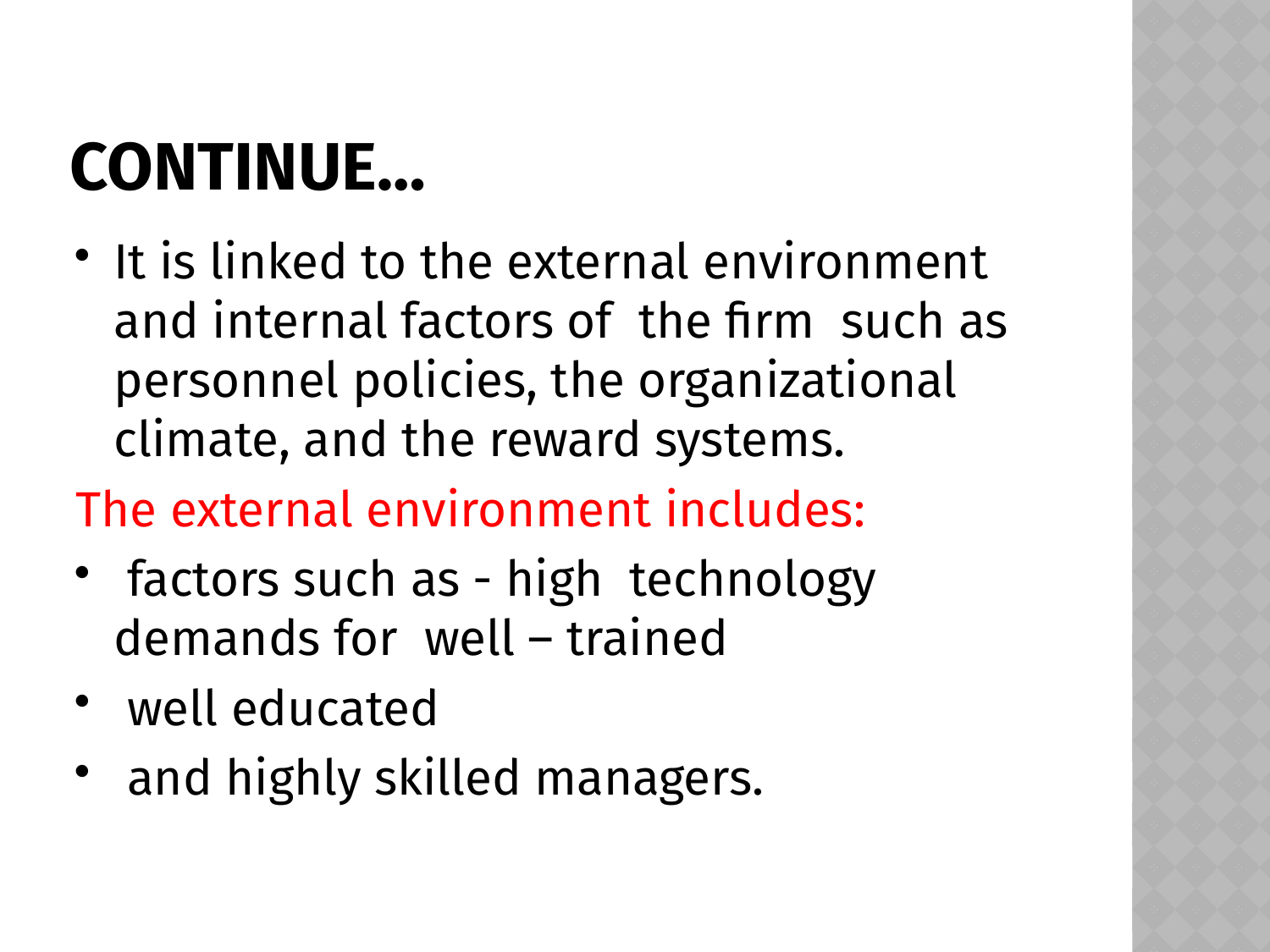

# CONTINUE…
It is linked to the external environment and internal factors of  the firm  such as personnel policies, the organizational climate, and the reward systems.
The external environment includes:
 factors such as - high  technology demands for  well – trained
 well educated
 and highly skilled managers.